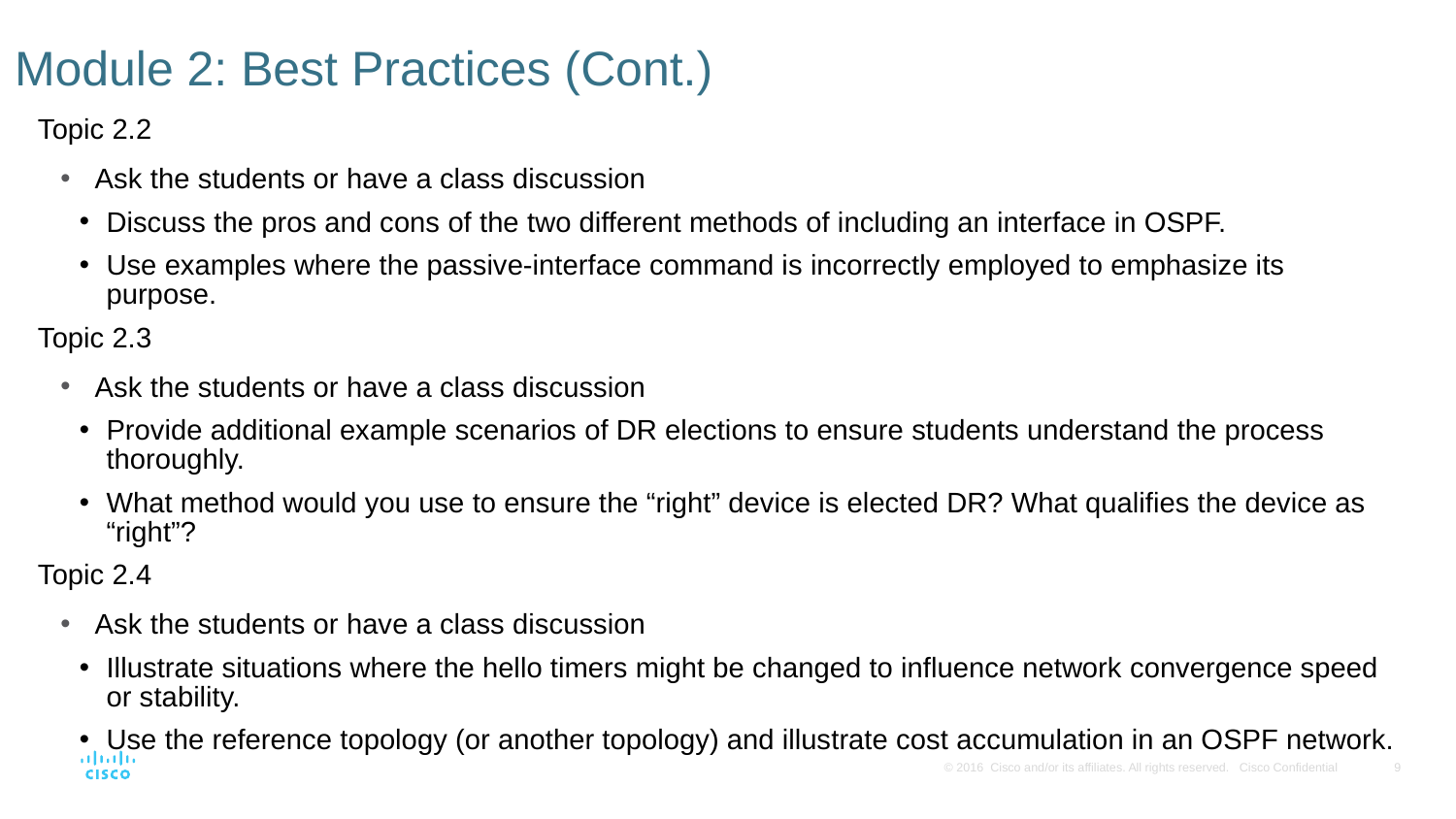

# Module 2: Best Practices (Cont.)
Topic 2.2
Ask the students or have a class discussion
Discuss the pros and cons of the two different methods of including an interface in OSPF.
Use examples where the passive-interface command is incorrectly employed to emphasize its purpose.
Topic 2.3
Ask the students or have a class discussion
Provide additional example scenarios of DR elections to ensure students understand the process thoroughly.
What method would you use to ensure the “right” device is elected DR? What qualifies the device as “right”?
Topic 2.4
Ask the students or have a class discussion
Illustrate situations where the hello timers might be changed to influence network convergence speed or stability.
Use the reference topology (or another topology) and illustrate cost accumulation in an OSPF network.